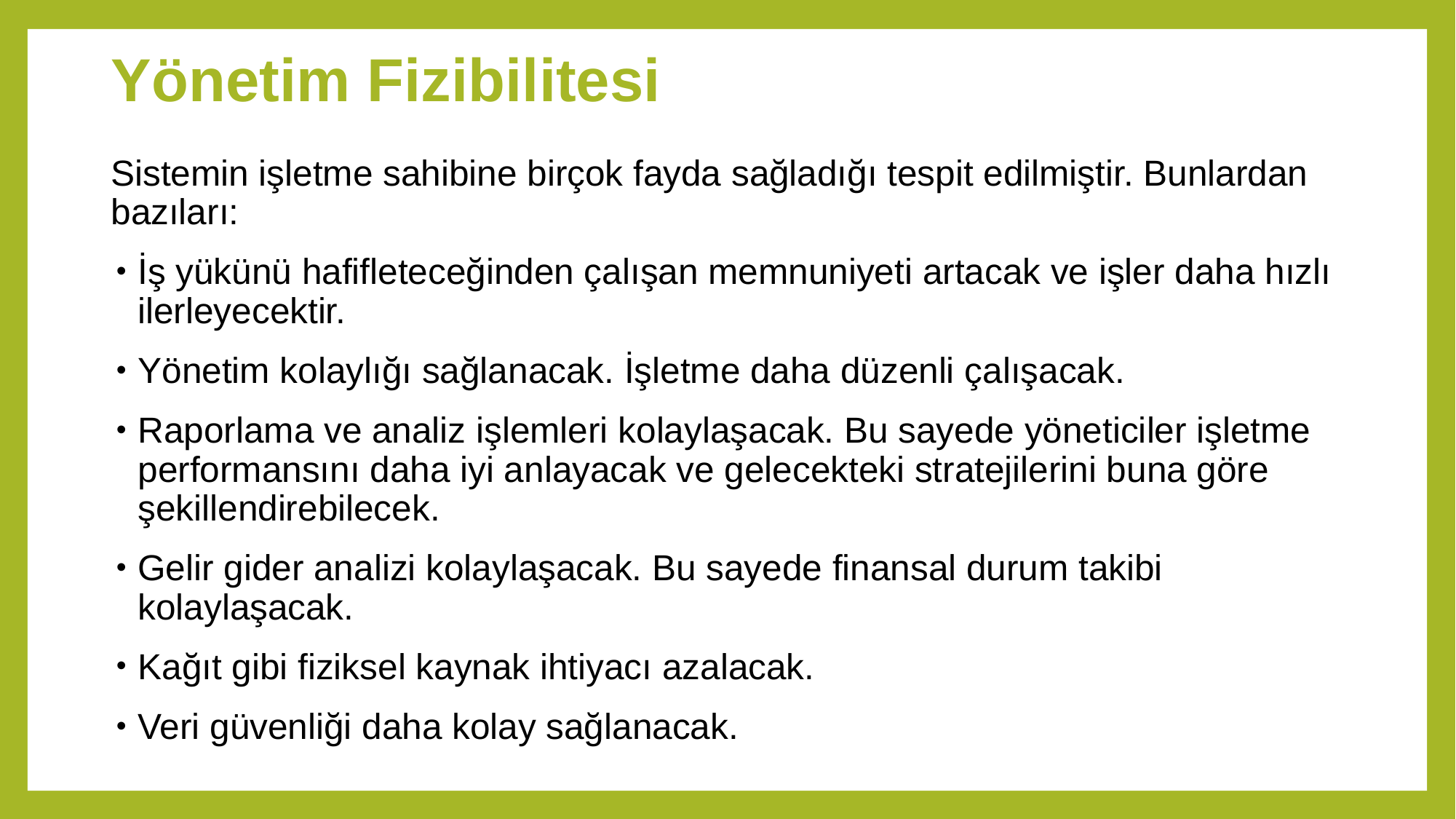

# Yönetim Fizibilitesi
Sistemin işletme sahibine birçok fayda sağladığı tespit edilmiştir. Bunlardan bazıları:
İş yükünü hafifleteceğinden çalışan memnuniyeti artacak ve işler daha hızlı ilerleyecektir.
Yönetim kolaylığı sağlanacak. İşletme daha düzenli çalışacak.
Raporlama ve analiz işlemleri kolaylaşacak. Bu sayede yöneticiler işletme performansını daha iyi anlayacak ve gelecekteki stratejilerini buna göre şekillendirebilecek.
Gelir gider analizi kolaylaşacak. Bu sayede finansal durum takibi kolaylaşacak.
Kağıt gibi fiziksel kaynak ihtiyacı azalacak.
Veri güvenliği daha kolay sağlanacak.